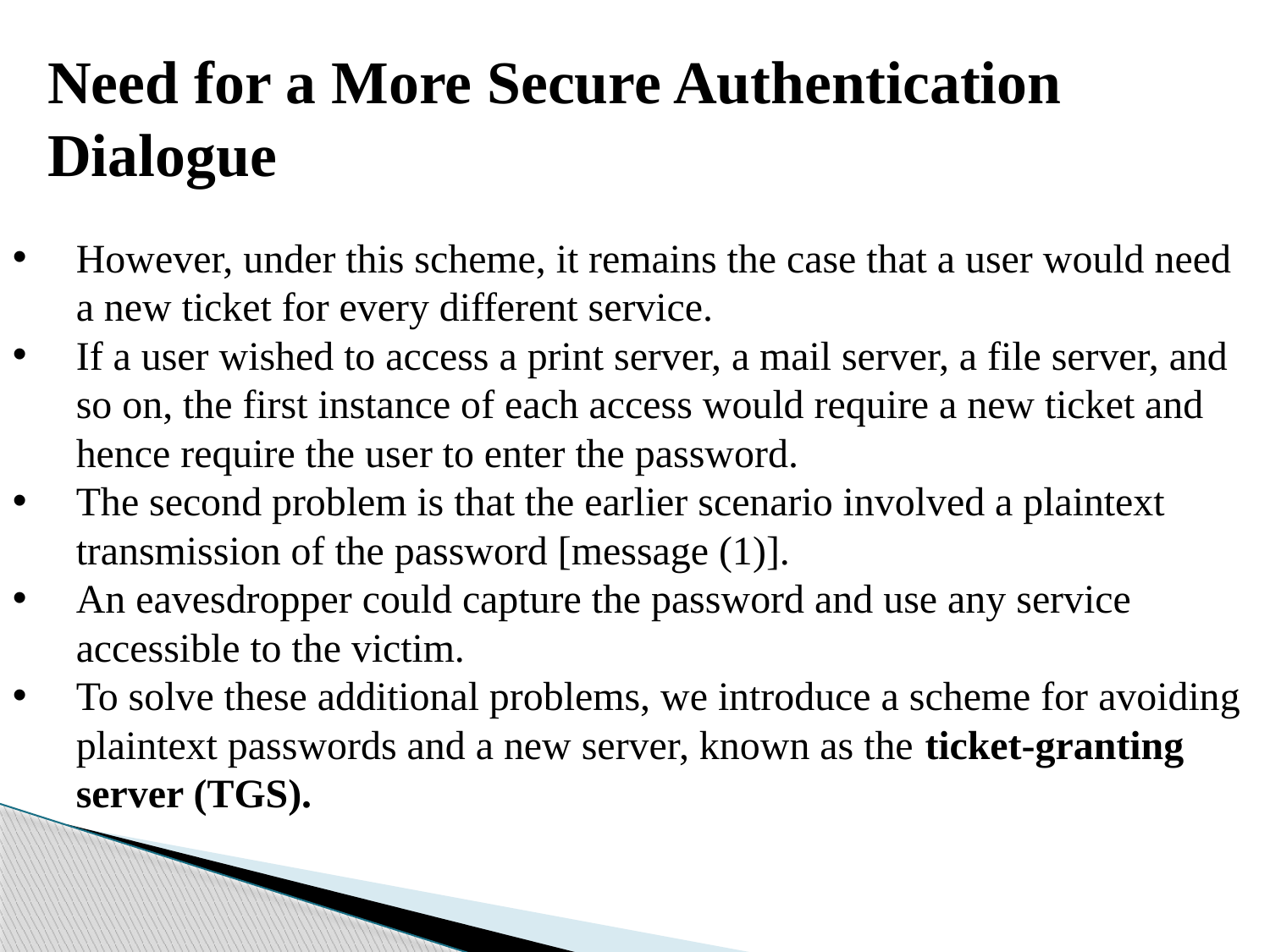

# Need for a More Secure Authentication Dialogue
However, under this scheme, it remains the case that a user would need a new ticket for every different service.
If a user wished to access a print server, a mail server, a file server, and so on, the first instance of each access would require a new ticket and hence require the user to enter the password.
The second problem is that the earlier scenario involved a plaintext transmission of the password [message (1)].
An eavesdropper could capture the password and use any service accessible to the victim.
To solve these additional problems, we introduce a scheme for avoiding plaintext passwords and a new server, known as the ticket-granting server (TGS).